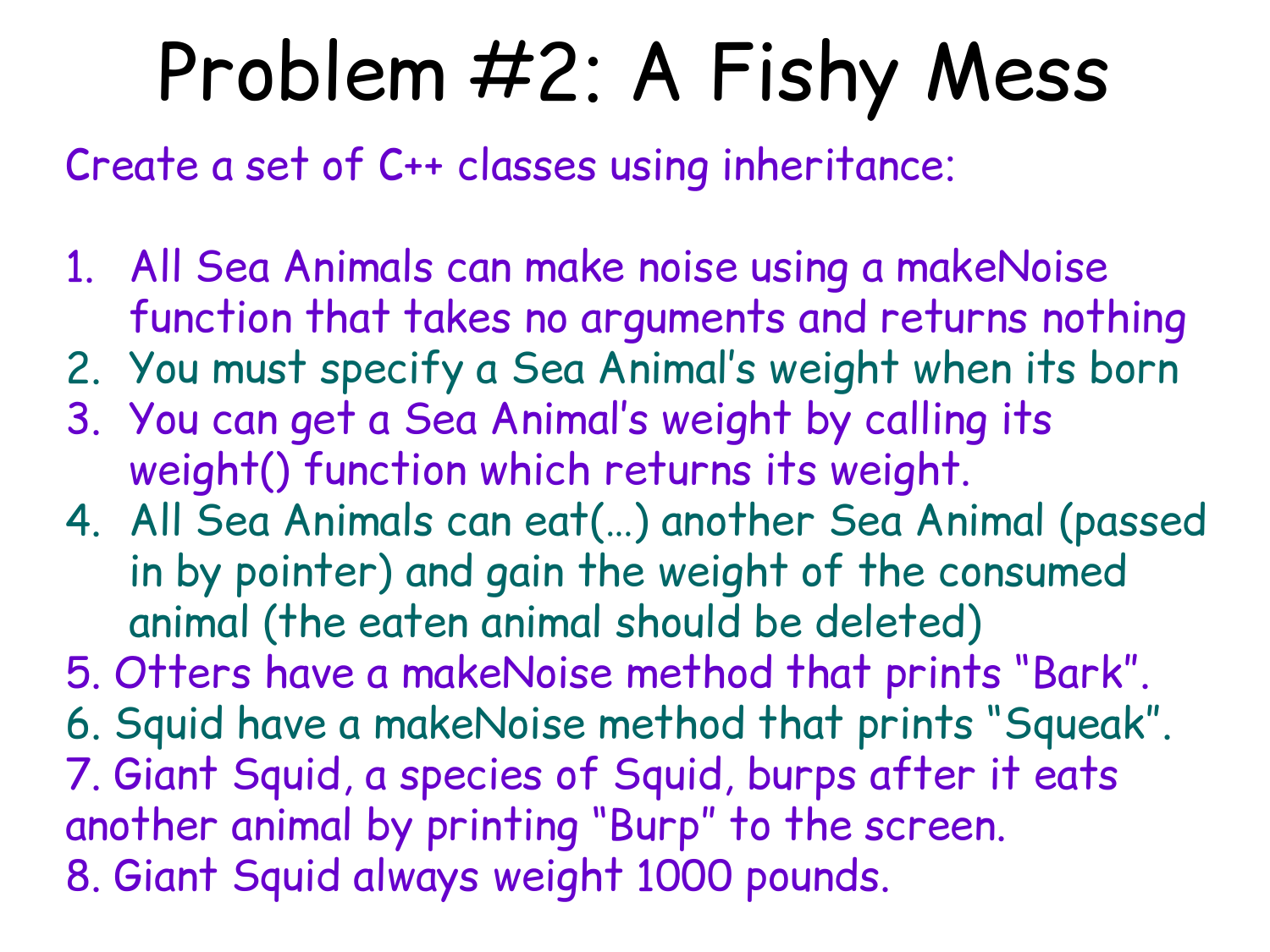

# Problem #2: A Fishy Mess
Create a set of C++ classes using inheritance:

All Sea Animals can make noise using a makeNoise function that takes no arguments and returns nothing
You must specify a Sea Animal’s weight when its born
You can get a Sea Animal’s weight by calling its weight() function which returns its weight.
All Sea Animals can eat(…) another Sea Animal (passed in by pointer) and gain the weight of the consumed animal (the eaten animal should be deleted)
5. Otters have a makeNoise method that prints “Bark”.
6. Squid have a makeNoise method that prints “Squeak”.
7. Giant Squid, a species of Squid, burps after it eats another animal by printing “Burp” to the screen.
8. Giant Squid always weight 1000 pounds.